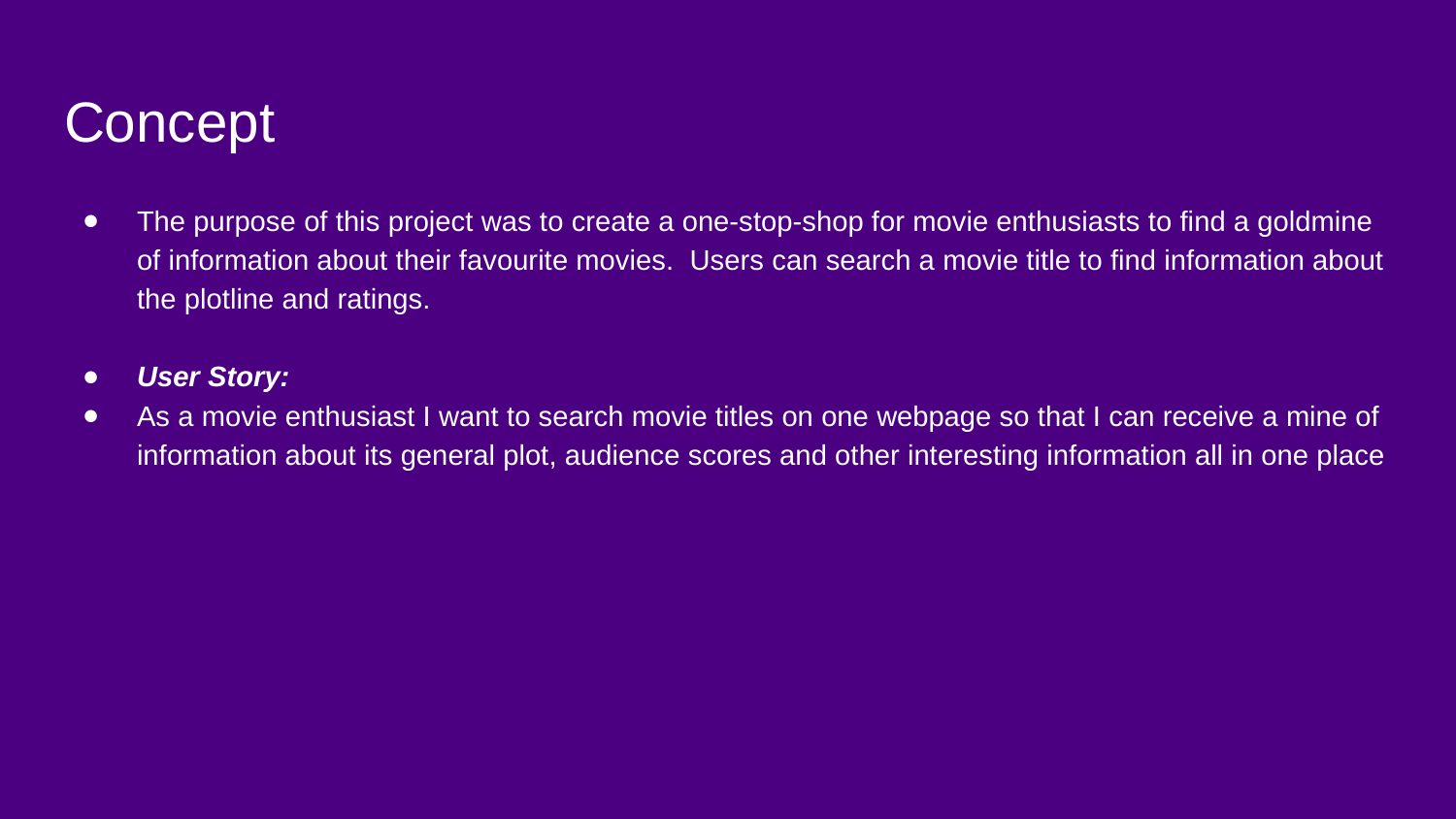

# Concept
The purpose of this project was to create a one-stop-shop for movie enthusiasts to find a goldmine of information about their favourite movies.  Users can search a movie title to find information about the plotline and ratings.

User Story:
As a movie enthusiast I want to search movie titles on one webpage so that I can receive a mine of information about its general plot, audience scores and other interesting information all in one place